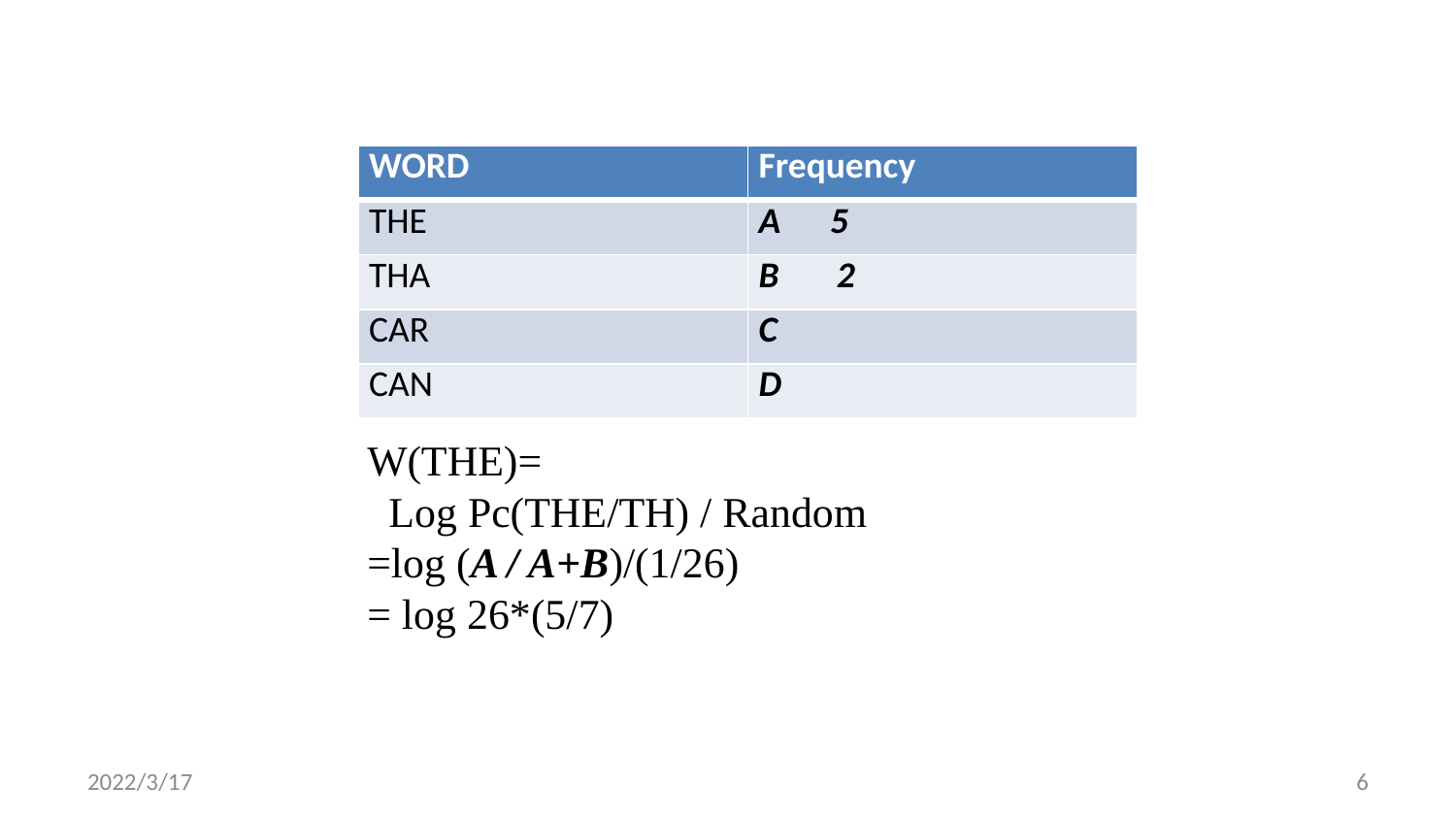

| WORD | Frequency |
| --- | --- |
| THE | A 5 |
| THA | B 2 |
| CAR | C |
| CAN | D |
W(THE)=
  Log Pc(THE/TH) / Random
=log (A / A+B)/(1/26)
= log 26*(5/7)
2022/3/17

6